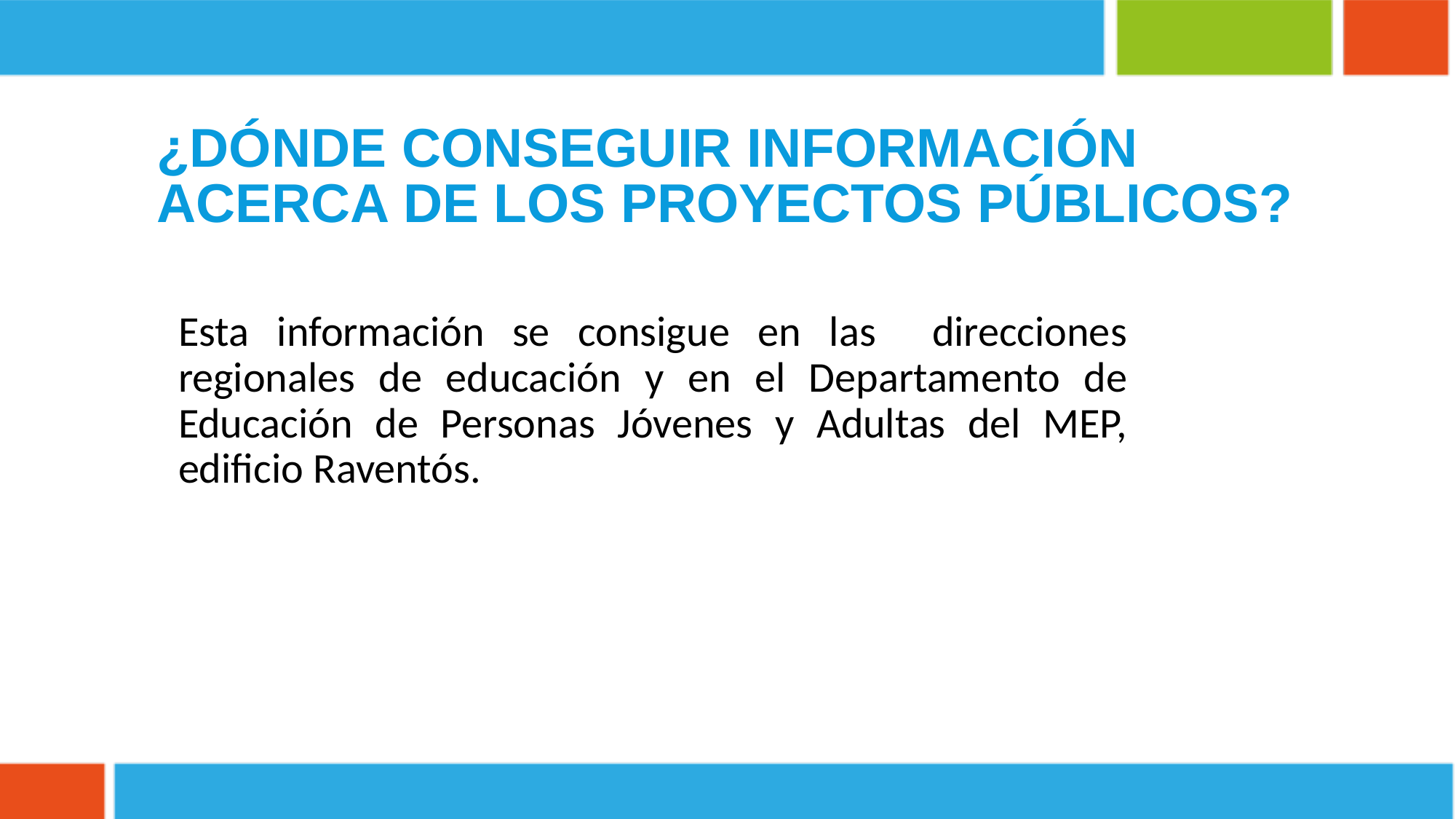

¿dÓNDE conseguir información
Acerca de los proyectos públicos?
Esta información se consigue en las  direcciones regionales de educación y en el Departamento de Educación de Personas Jóvenes y Adultas del MEP, edificio Raventós.